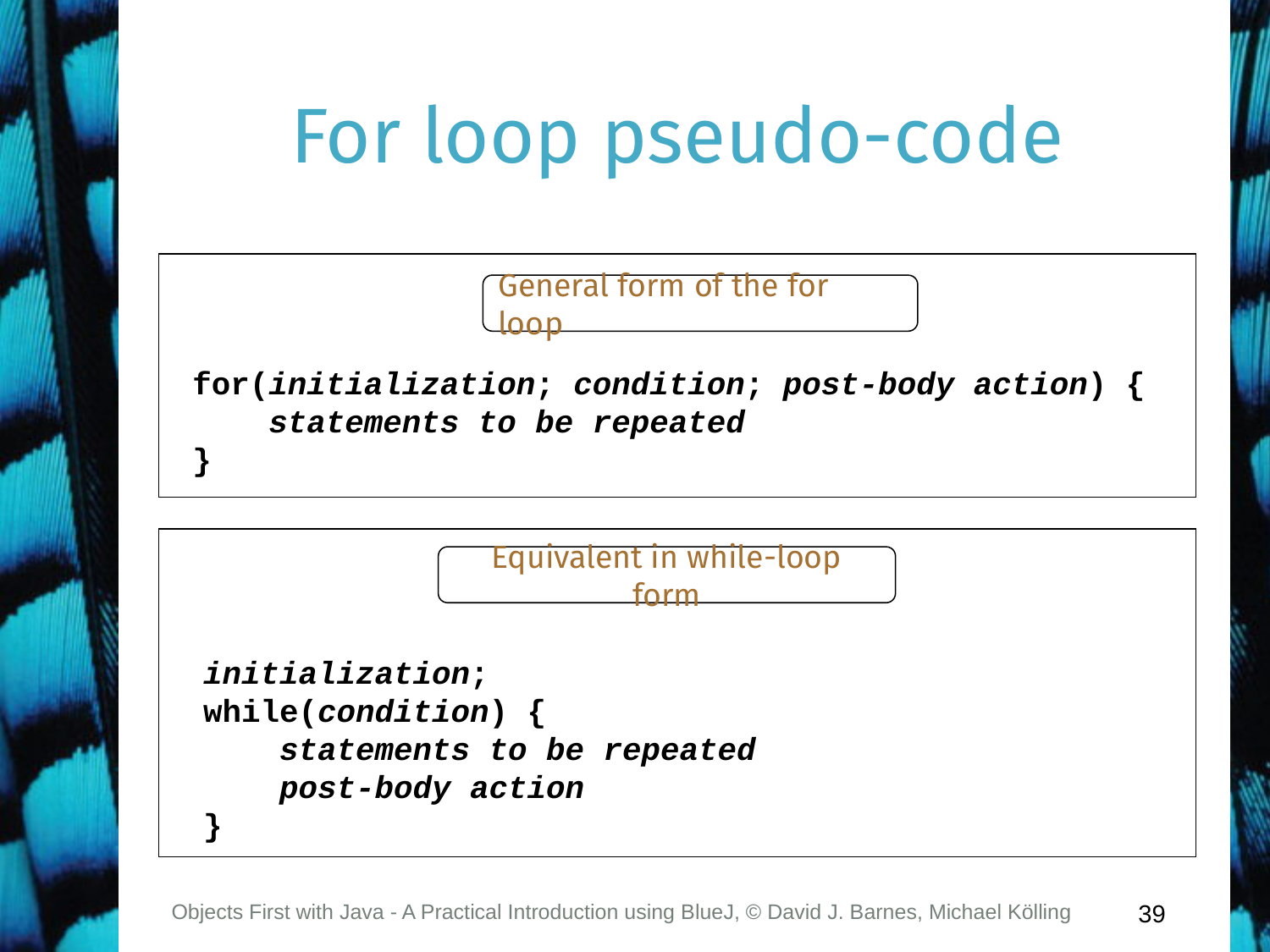

# For loop pseudo-code

General form of the for loop
for(initialization; condition; post-body action) {
    statements to be repeated
}

Equivalent in while-loop form
initialization;
while(condition) {
    statements to be repeated
    post-body action
}
Objects First with Java - A Practical Introduction using BlueJ, © David J. Barnes, Michael Kölling